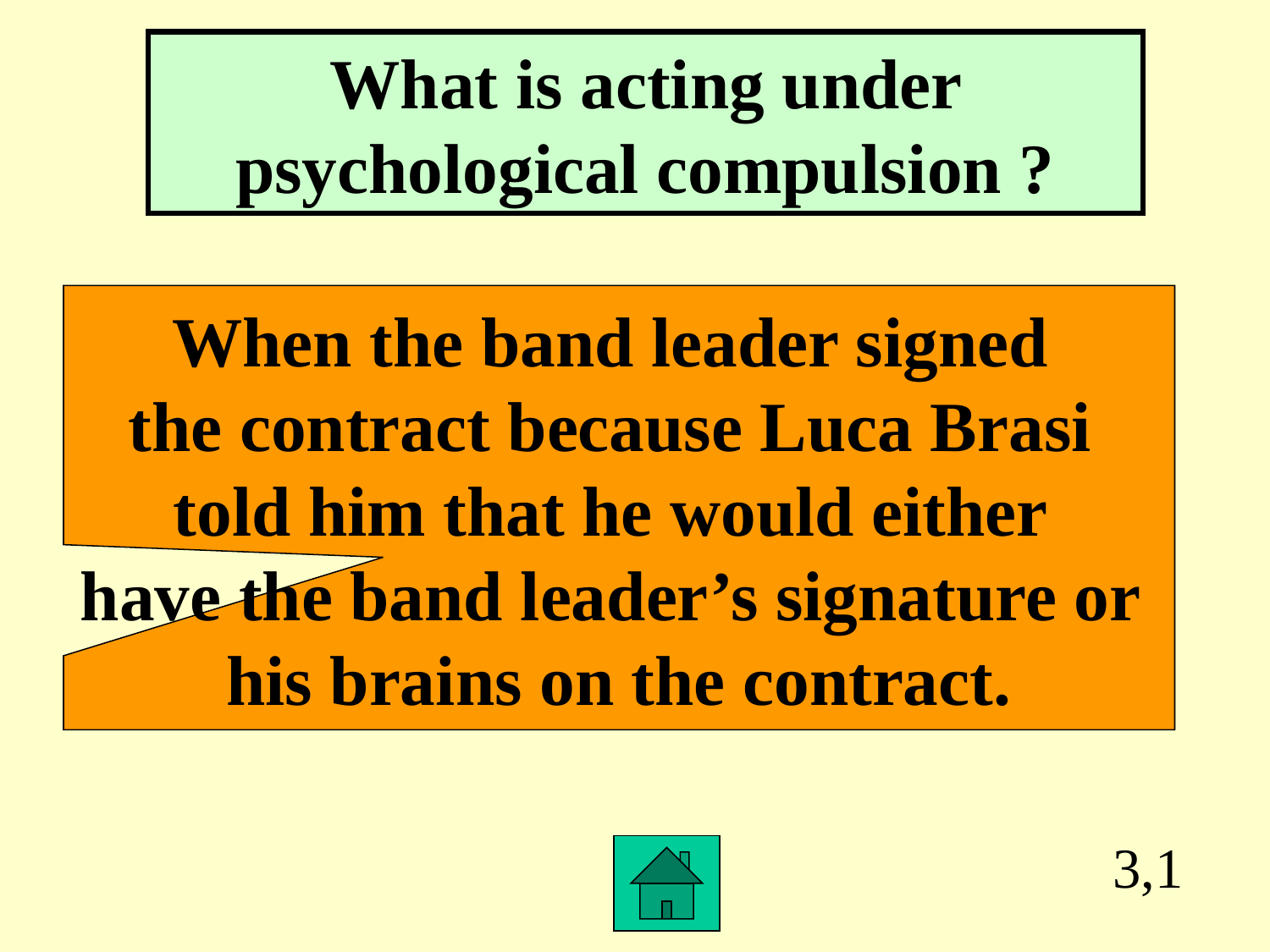

What is acting under psychological compulsion ?
When the band leader signed
the contract because Luca Brasi
told him that he would either
have the band leader’s signature or
his brains on the contract.
3,1